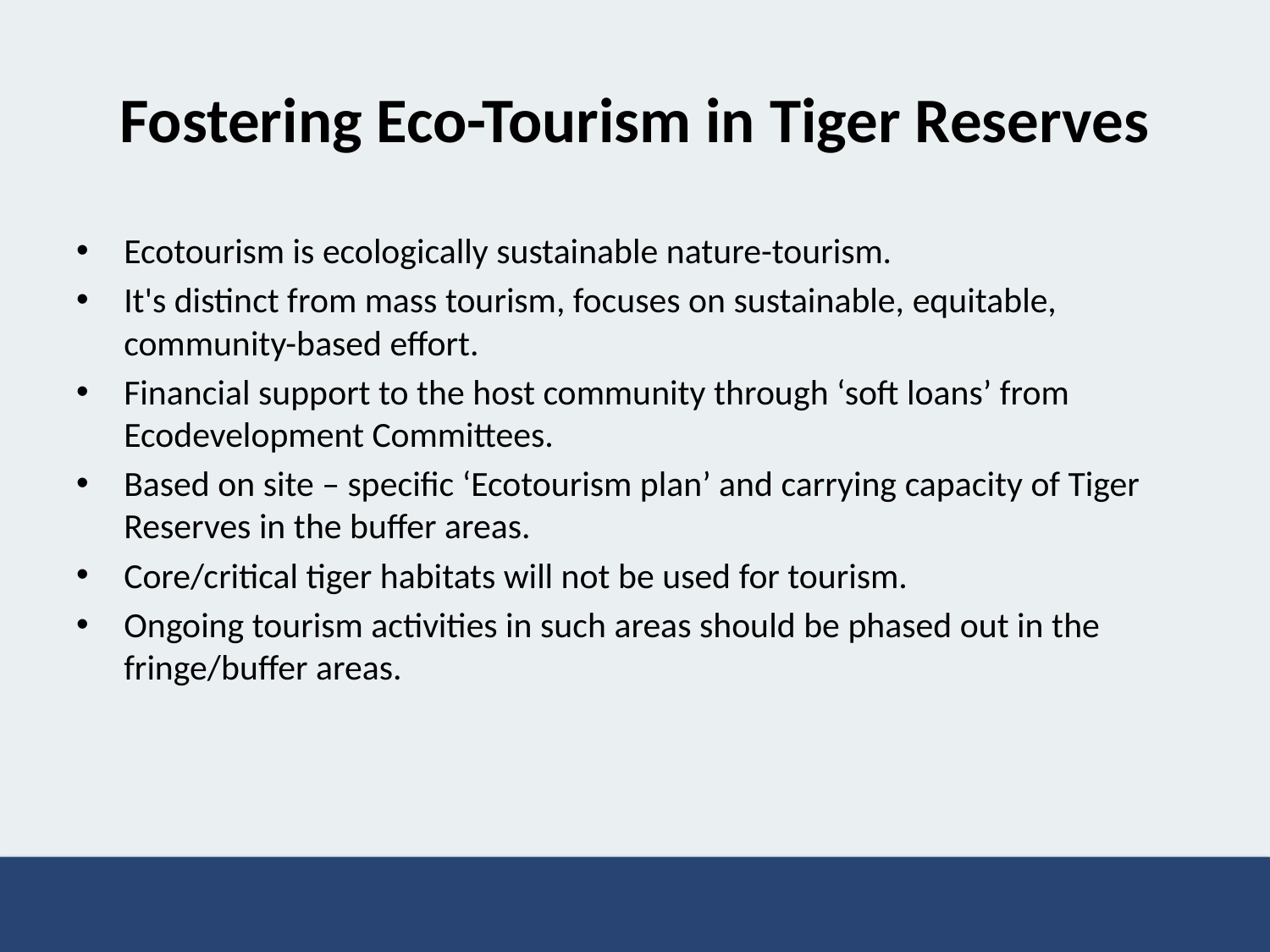

# Fostering Eco-Tourism in Tiger Reserves
Ecotourism is ecologically sustainable nature-tourism.
It's distinct from mass tourism, focuses on sustainable, equitable, community-based effort.
Financial support to the host community through ‘soft loans’ from Ecodevelopment Committees.
Based on site – specific ‘Ecotourism plan’ and carrying capacity of Tiger Reserves in the buffer areas.
Core/critical tiger habitats will not be used for tourism.
Ongoing tourism activities in such areas should be phased out in the fringe/buffer areas.